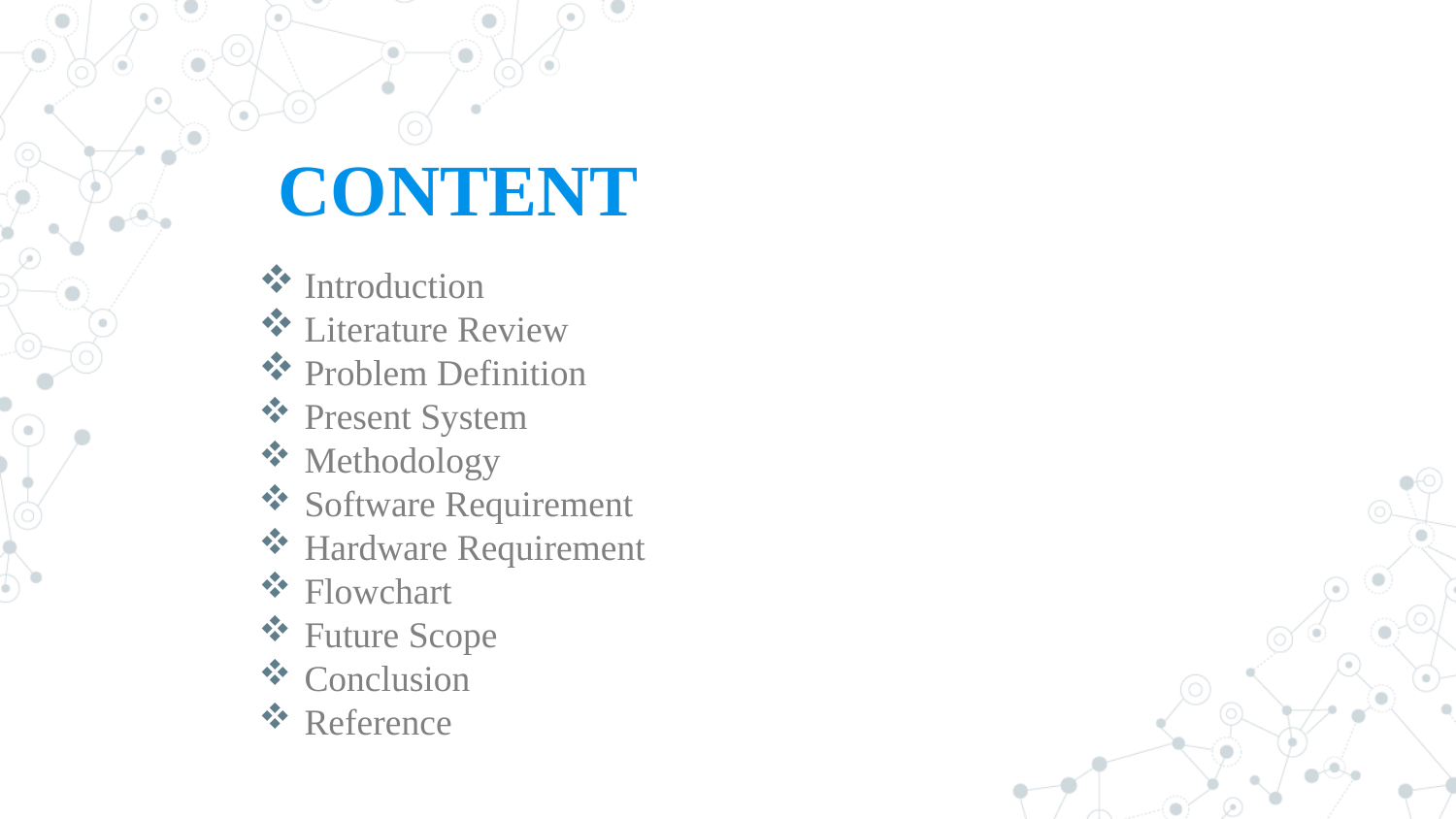

# CONTENT
Introduction
Literature Review
Problem Definition
Present System
Methodology
Software Requirement
Hardware Requirement
Flowchart
Future Scope
Conclusion
Reference